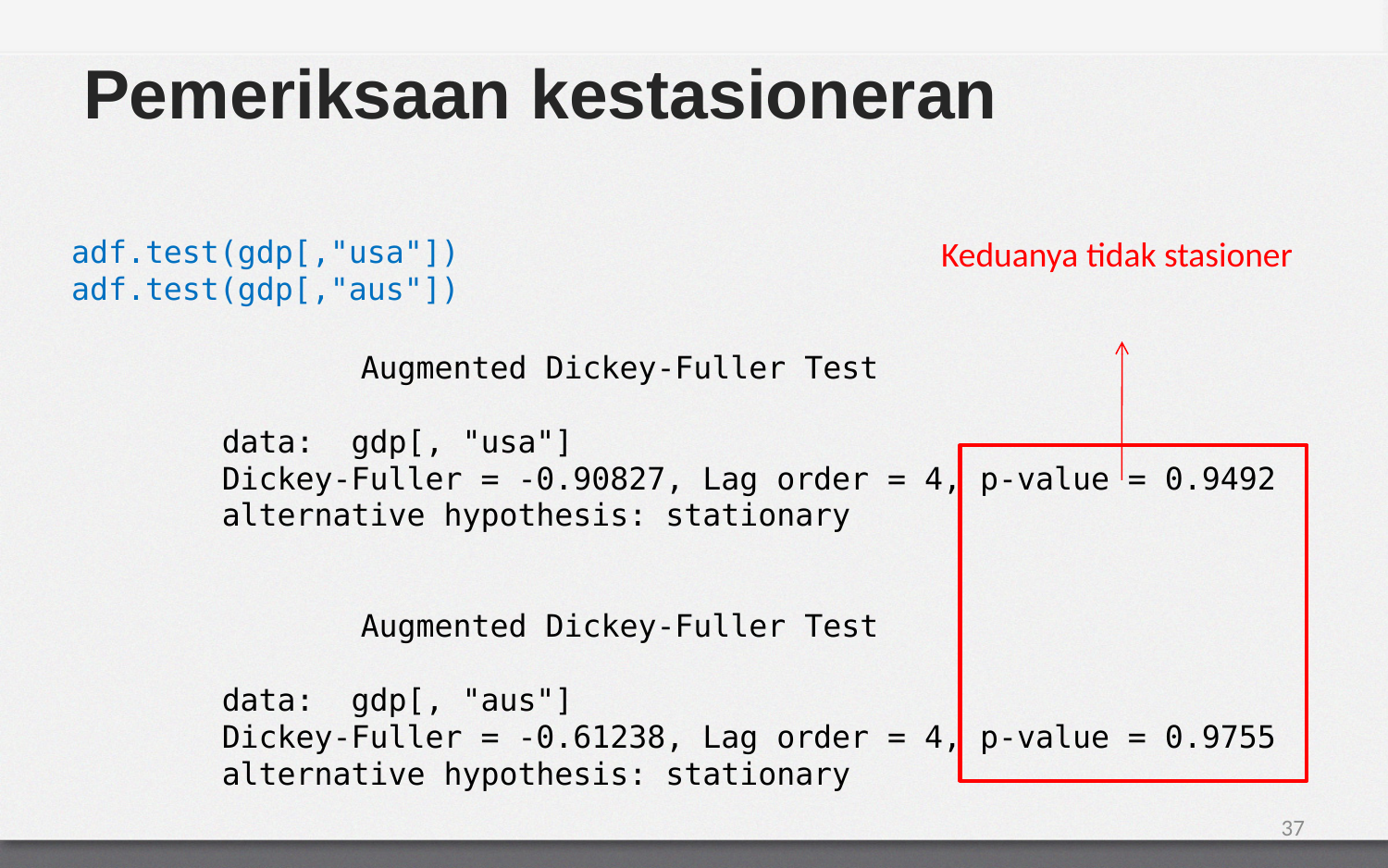

# Pemeriksaan kestasioneran
adf.test(gdp[,"usa"])
adf.test(gdp[,"aus"])
Keduanya tidak stasioner
	Augmented Dickey-Fuller Test

data:  gdp[, "usa"]
Dickey-Fuller = -0.90827, Lag order = 4, p-value = 0.9492
alternative hypothesis: stationary

	Augmented Dickey-Fuller Test

data:  gdp[, "aus"]
Dickey-Fuller = -0.61238, Lag order = 4, p-value = 0.9755
alternative hypothesis: stationary

37